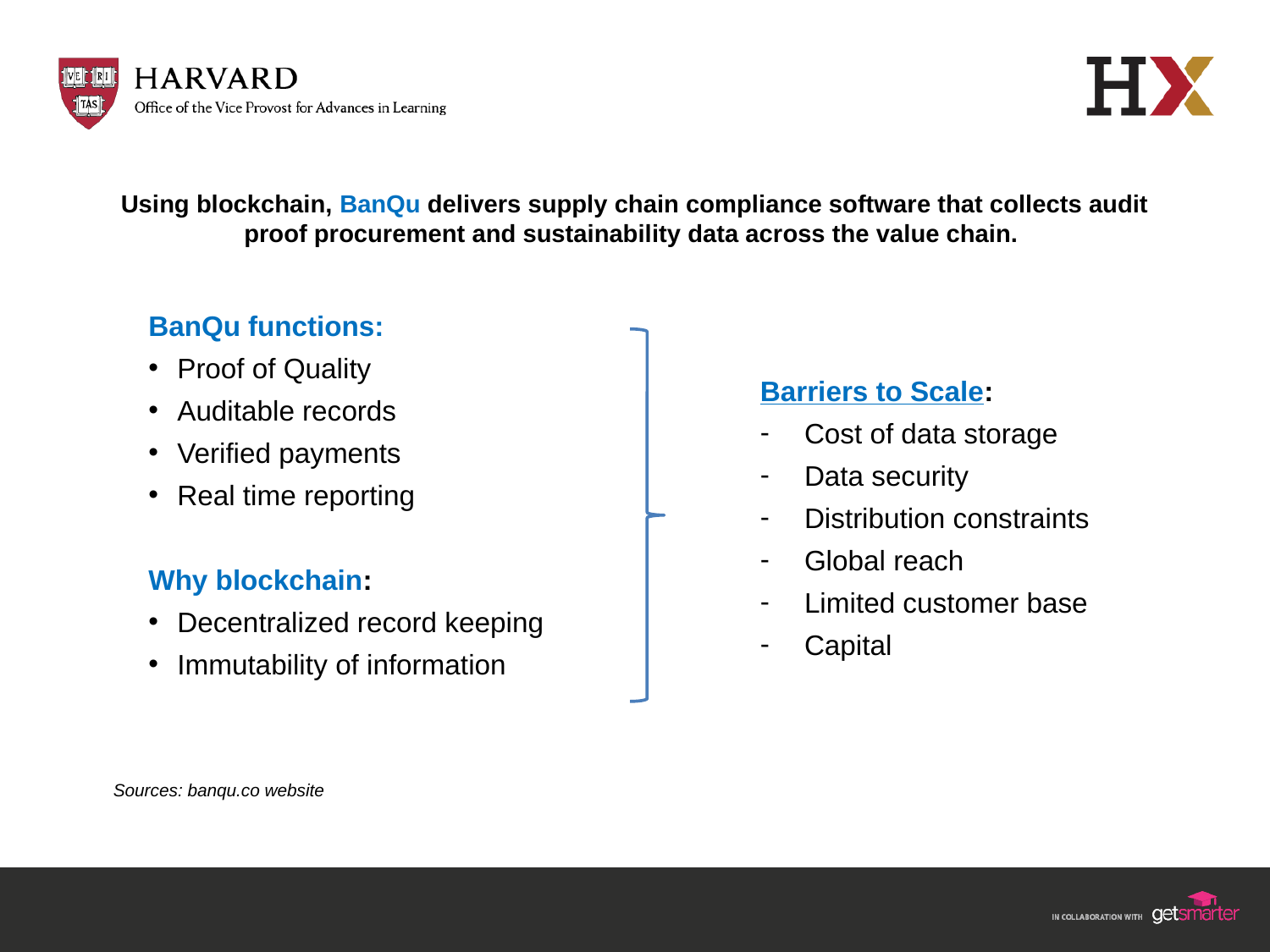

# Using blockchain, BanQu delivers supply chain compliance software that collects audit proof procurement and sustainability data across the value chain.
BanQu functions:
Proof of Quality
Auditable records
Verified payments
Real time reporting

Why blockchain:
Decentralized record keeping
Immutability of information

Barriers to Scale:
Cost of data storage
Data security
Distribution constraints
Global reach
Limited customer base
Capital

Sources: banqu.co website